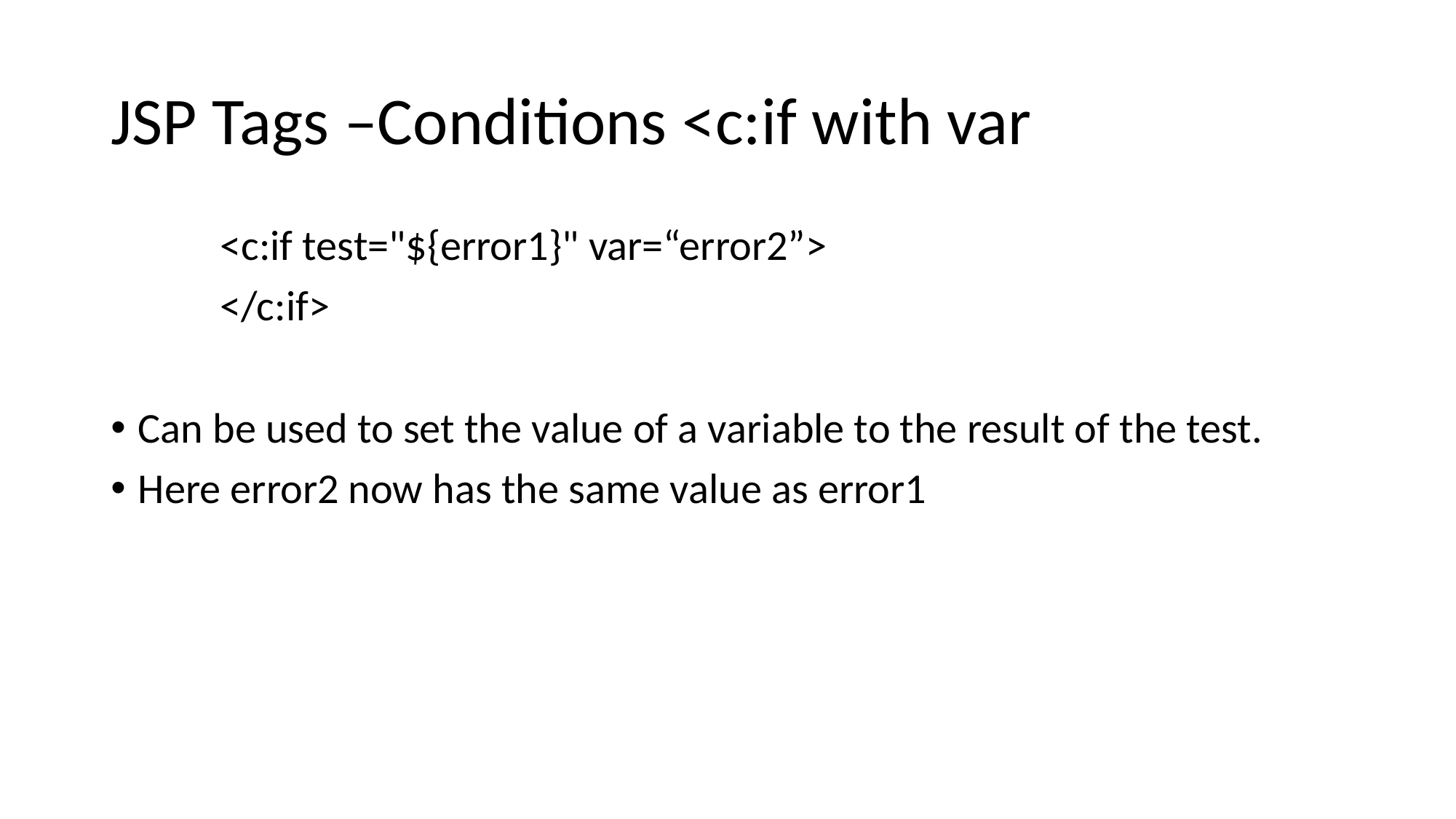

# JSP Tags –Conditions <c:if with var
	<c:if test="${error1}" var=“error2”>
	</c:if>

Can be used to set the value of a variable to the result of the test.
Here error2 now has the same value as error1